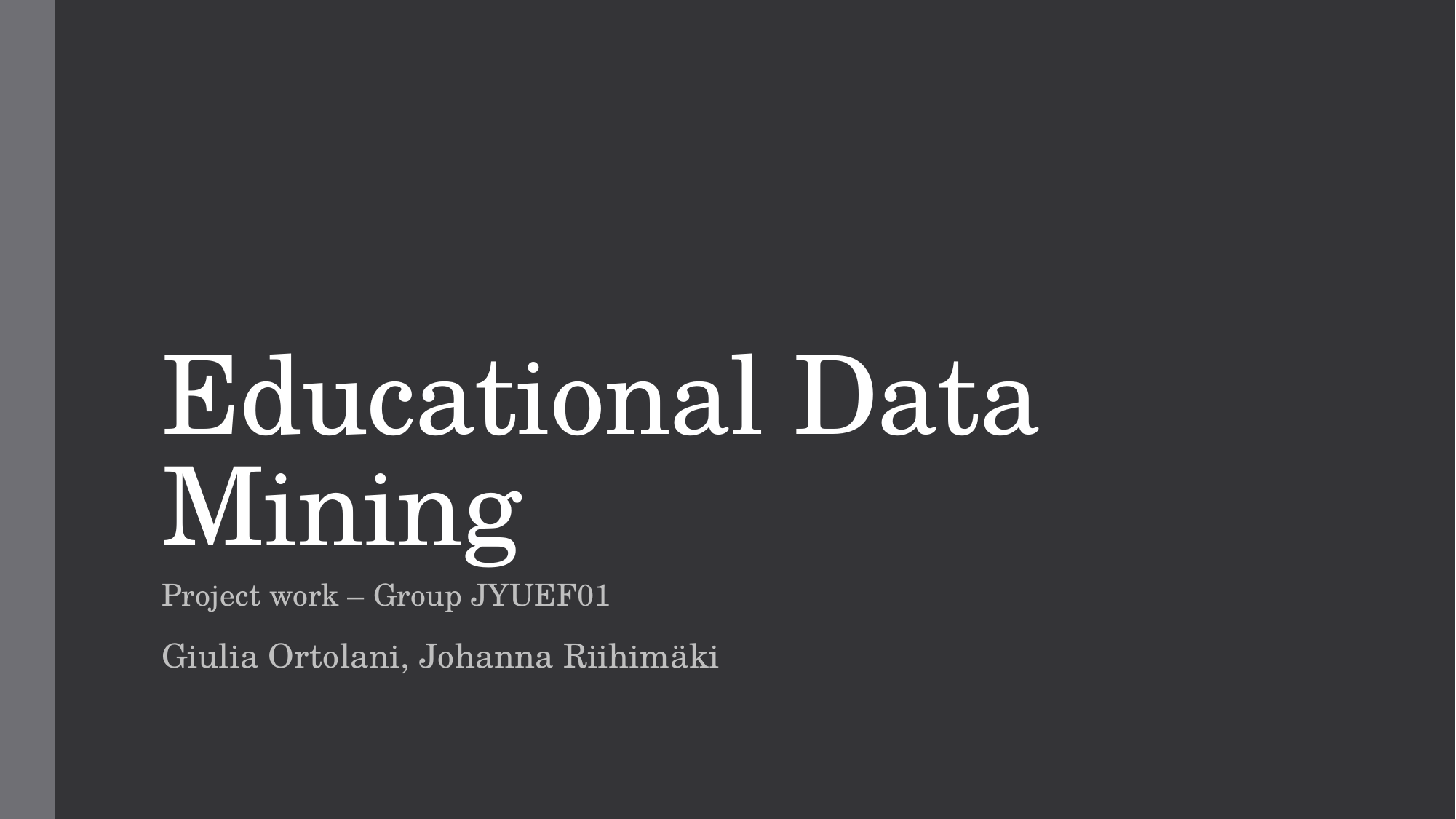

# Educational Data Mining
Project work – Group JYUEF01
Giulia Ortolani, Johanna Riihimäki